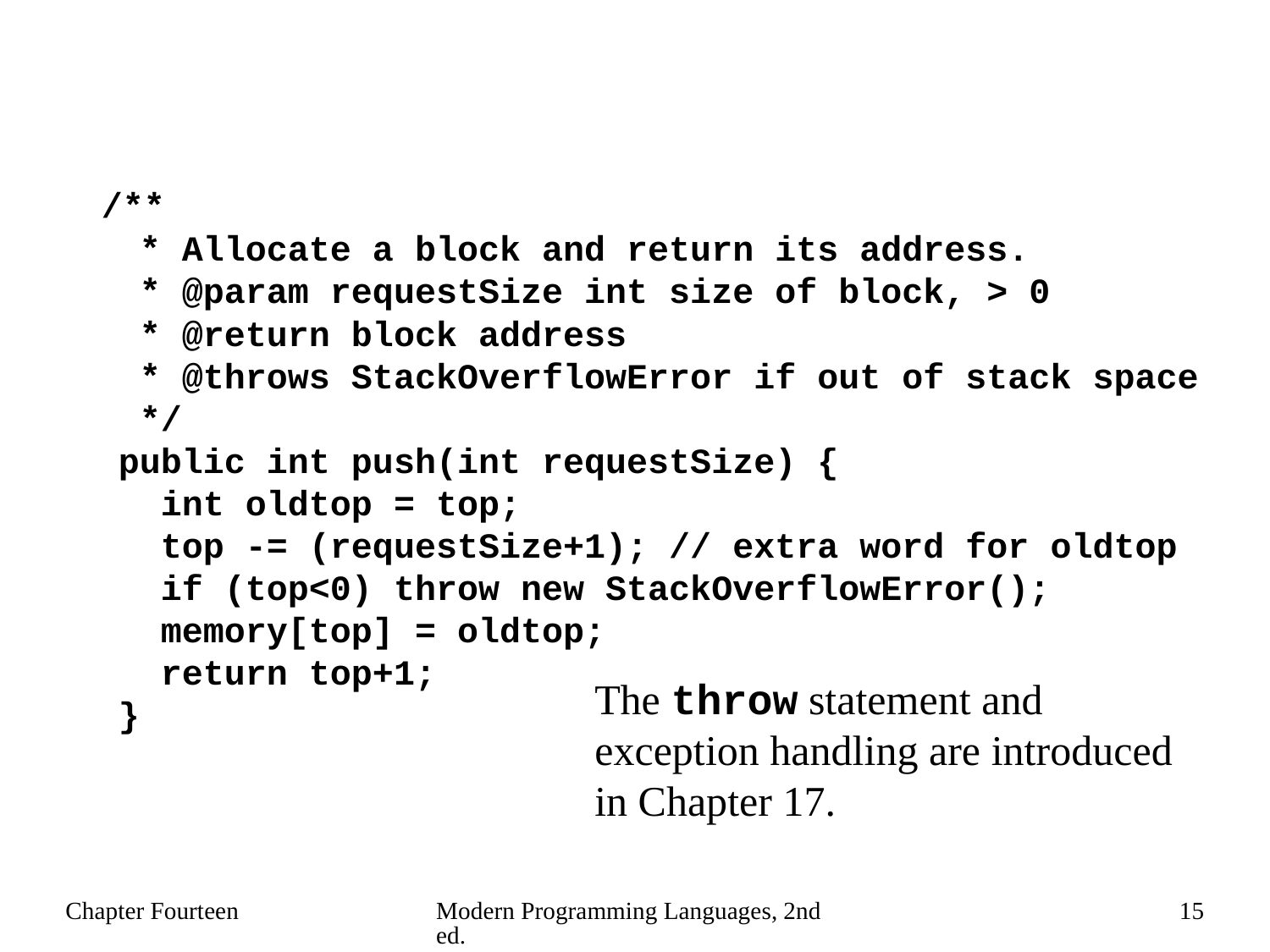

/**
   * Allocate a block and return its address.
   * @param requestSize int size of block, > 0
   * @return block address
   * @throws StackOverflowError if out of stack space
   */
  public int push(int requestSize) {
    int oldtop = top;
    top -= (requestSize+1); // extra word for oldtop
    if (top<0) throw new StackOverflowError();
    memory[top] = oldtop;
    return top+1;
  }
The throw statement and exception handling are introduced in Chapter 17.
Chapter Fourteen
Modern Programming Languages, 2nd ed.
15